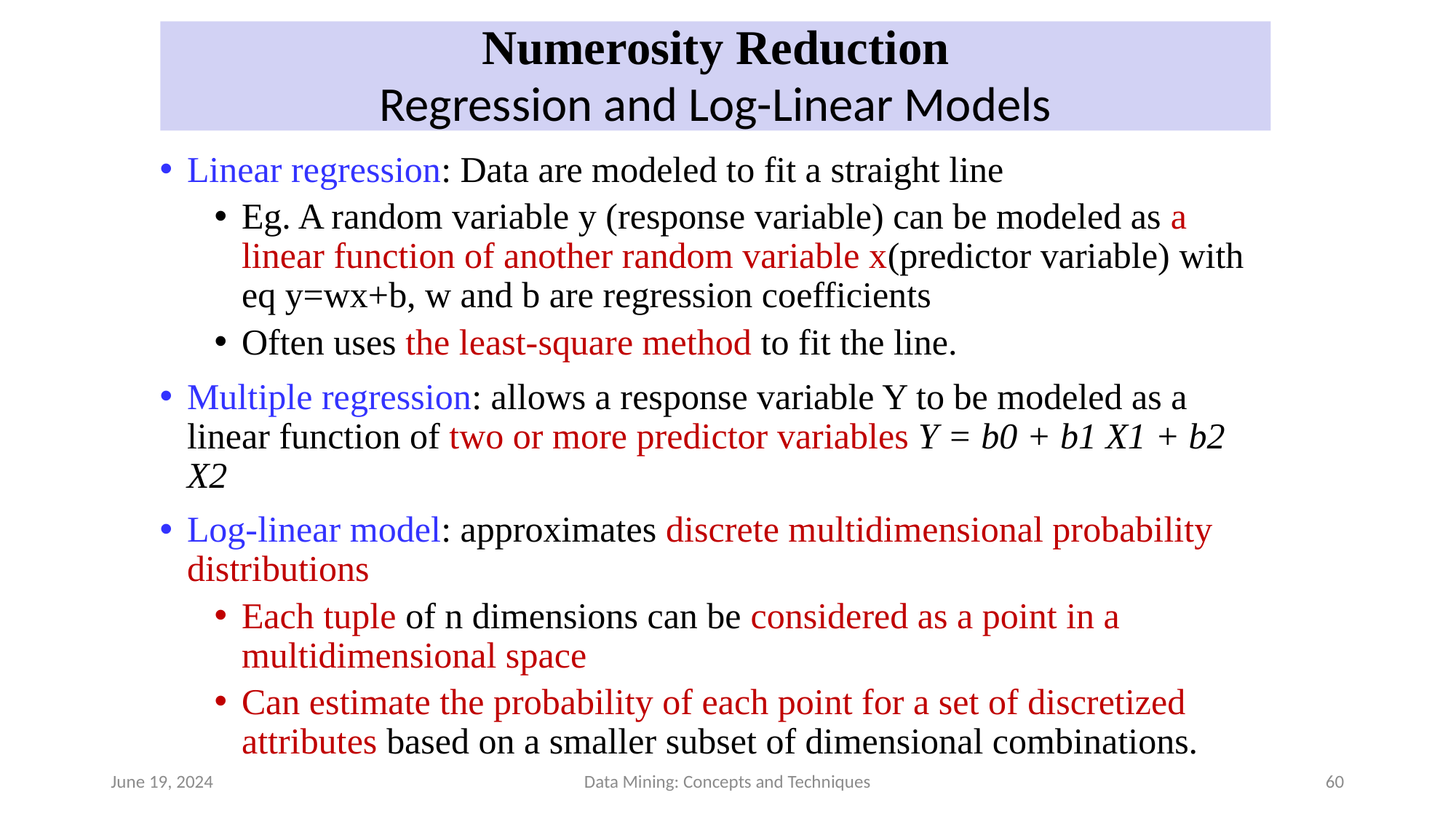

Numerosity Reduction
Regression and Log-Linear Models
Linear regression: Data are modeled to fit a straight line
Eg. A random variable y (response variable) can be modeled as a linear function of another random variable x(predictor variable) with eq y=wx+b, w and b are regression coefficients
Often uses the least-square method to fit the line.
Multiple regression: allows a response variable Y to be modeled as a linear function of two or more predictor variables Y = b0 + b1 X1 + b2 X2
Log-linear model: approximates discrete multidimensional probability distributions
Each tuple of n dimensions can be considered as a point in a multidimensional space
Can estimate the probability of each point for a set of discretized attributes based on a smaller subset of dimensional combinations.
June 19, 2024
Data Mining: Concepts and Techniques
60